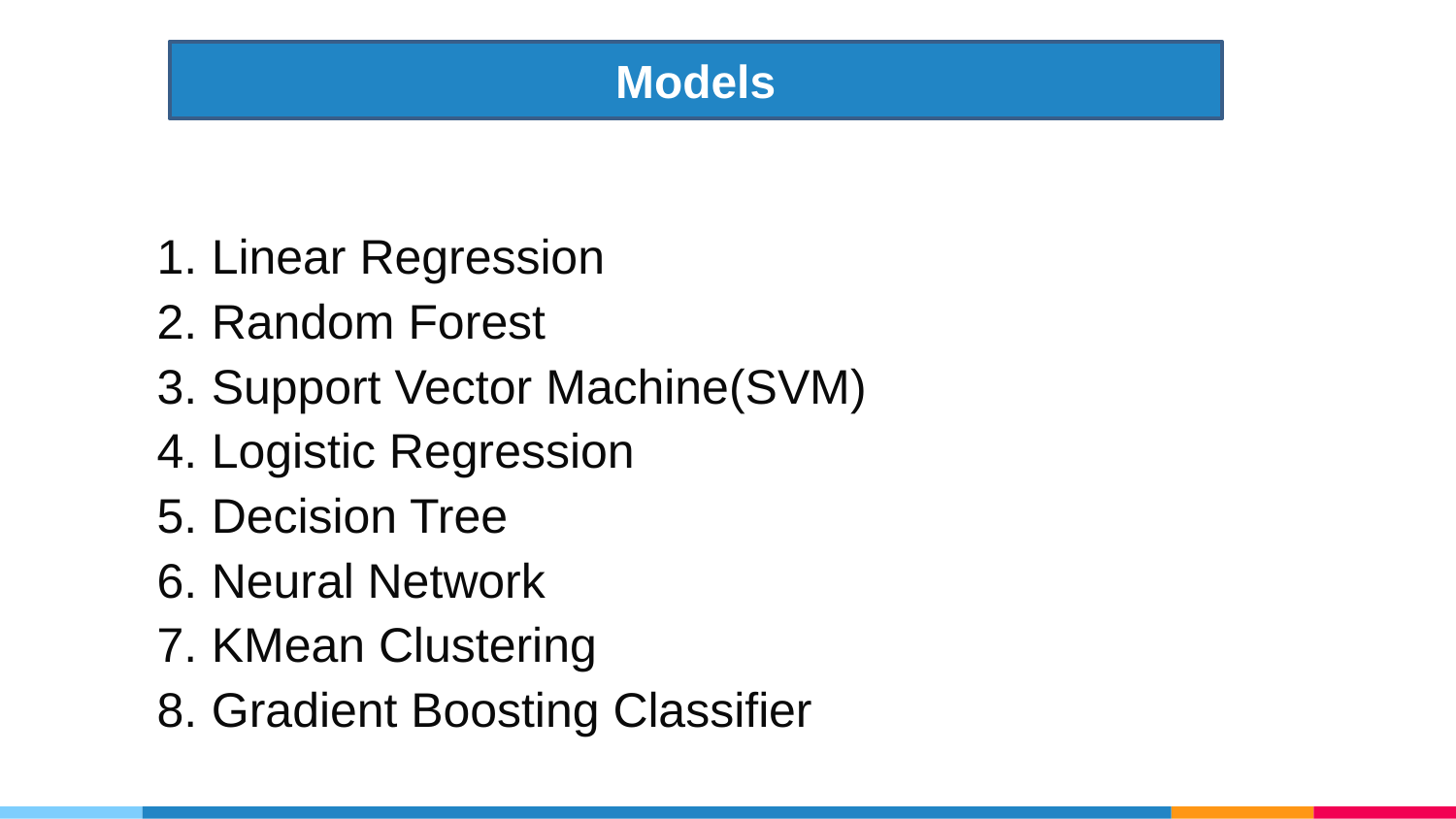

Models
Linear Regression
Random Forest
Support Vector Machine(SVM)
Logistic Regression
Decision Tree
Neural Network
KMean Clustering
Gradient Boosting Classifier